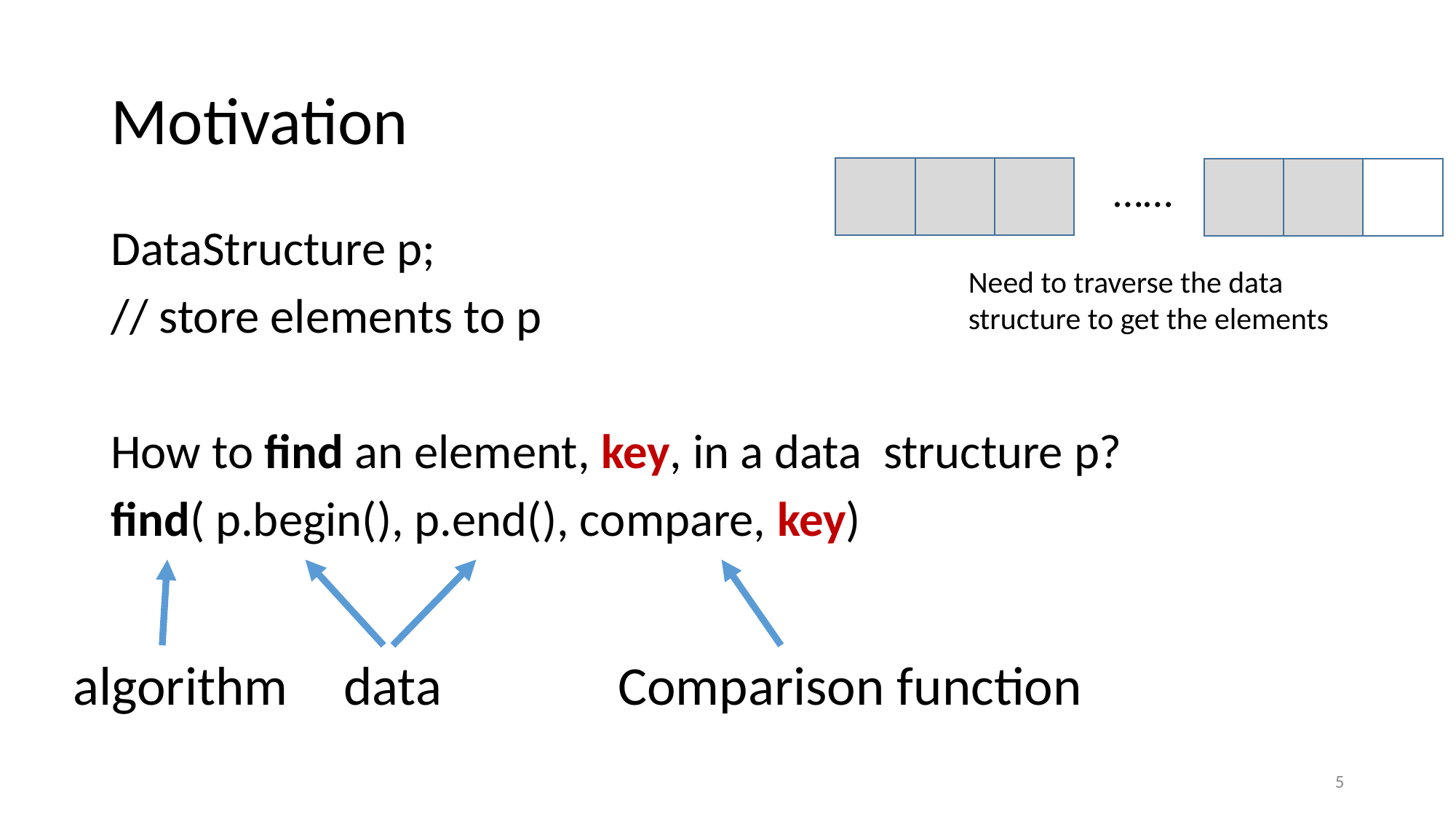

# Motivation

……

Need to traverse the data structure to get the elements
DataStructure p;
// store elements to p

How to find an element, key, in a data  structure p?
find( p.begin(), p.end(), compare, key)

data
algorithm
Comparison function
5